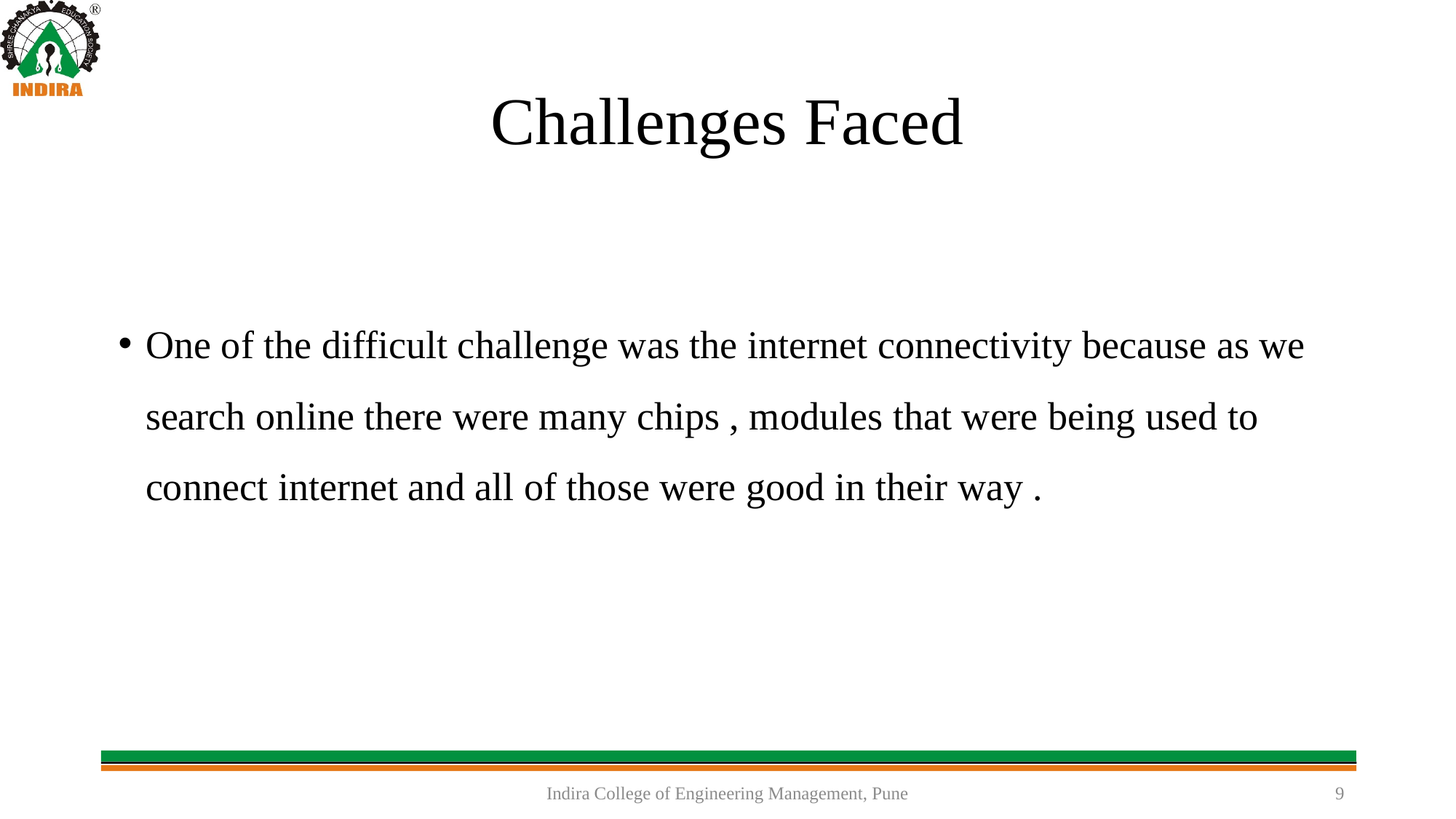

# Challenges Faced
One of the difficult challenge was the internet connectivity because as we search online there were many chips , modules that were being used to connect internet and all of those were good in their way .

Indira College of Engineering Management, Pune
9